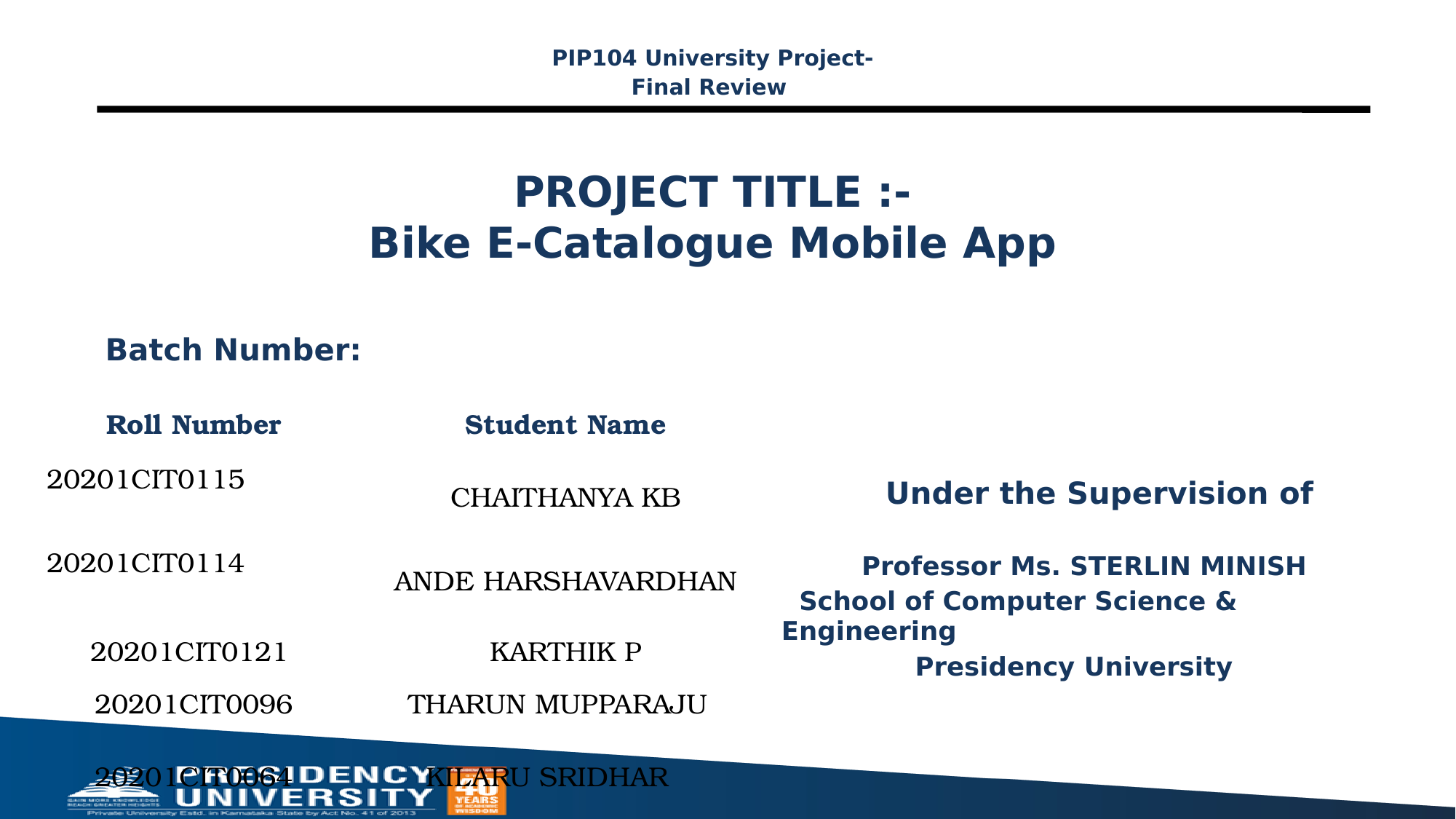

PIP104 University Project-
Final Review
# PROJECT TITLE :- Bike E-Catalogue Mobile App
Batch Number:

| Roll Number | Student Name |
| --- | --- |
| 20201CIT0115 | CHAITHANYA KB |
| 20201CIT0114 | ANDE HARSHAVARDHAN |
| 20201CIT0121 | KARTHIK P |
| 20201CIT0096 20201CIT0064 | THARUN MUPPARAJU KILARU SRIDHAR |
|  |  |
Under the Supervision of

         Professor Ms. STERLIN MINISH
  School of Computer Science & Engineering
               Presidency University